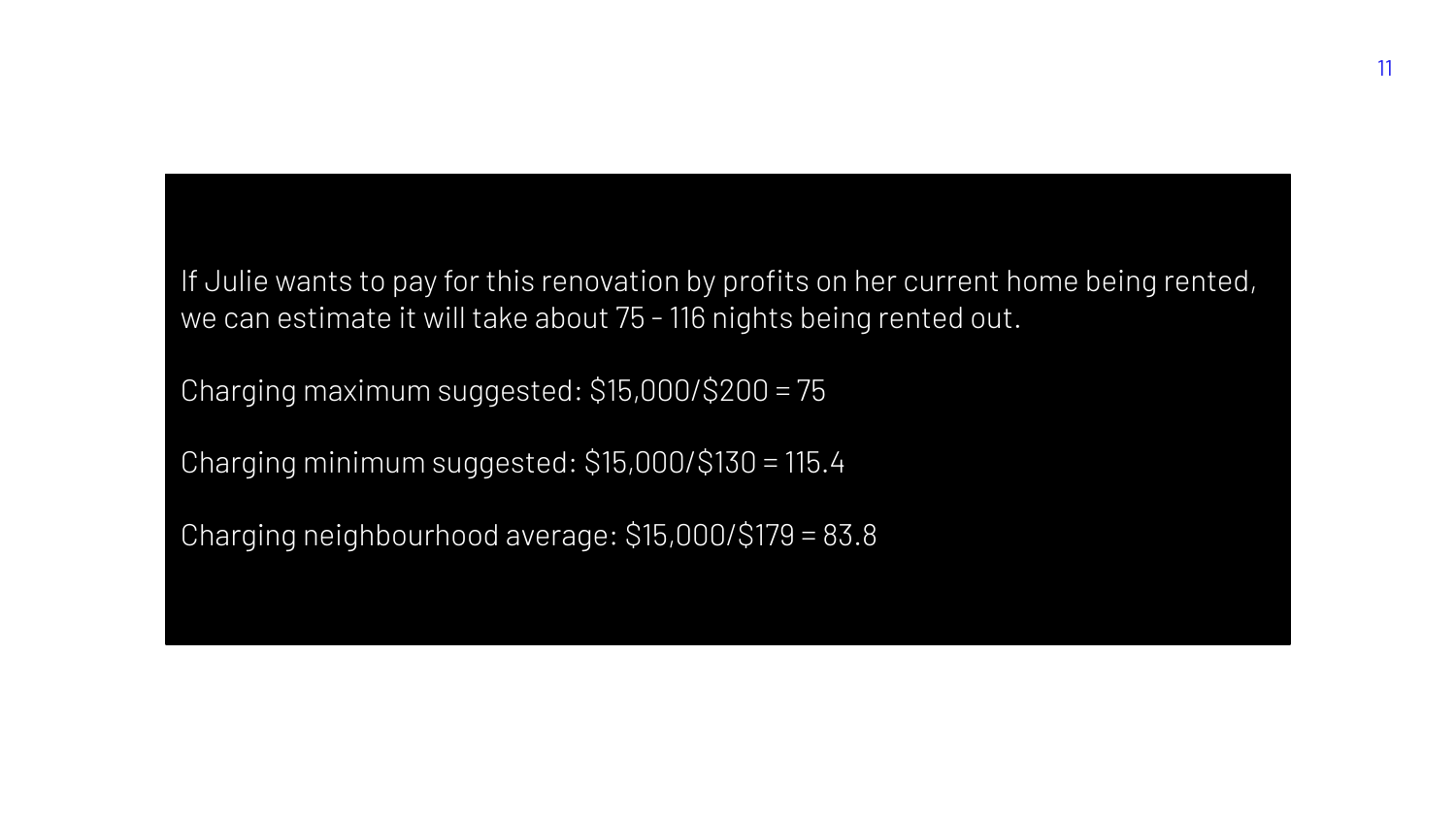

11

If Julie wants to pay for this renovation by profits on her current home being rented, we can estimate it will take about 75 - 116 nights being rented out.

Charging maximum suggested: $15,000/$200 = 75

Charging minimum suggested: $15,000/$130 = 115.4

Charging neighbourhood average: $15,000/$179 = 83.8